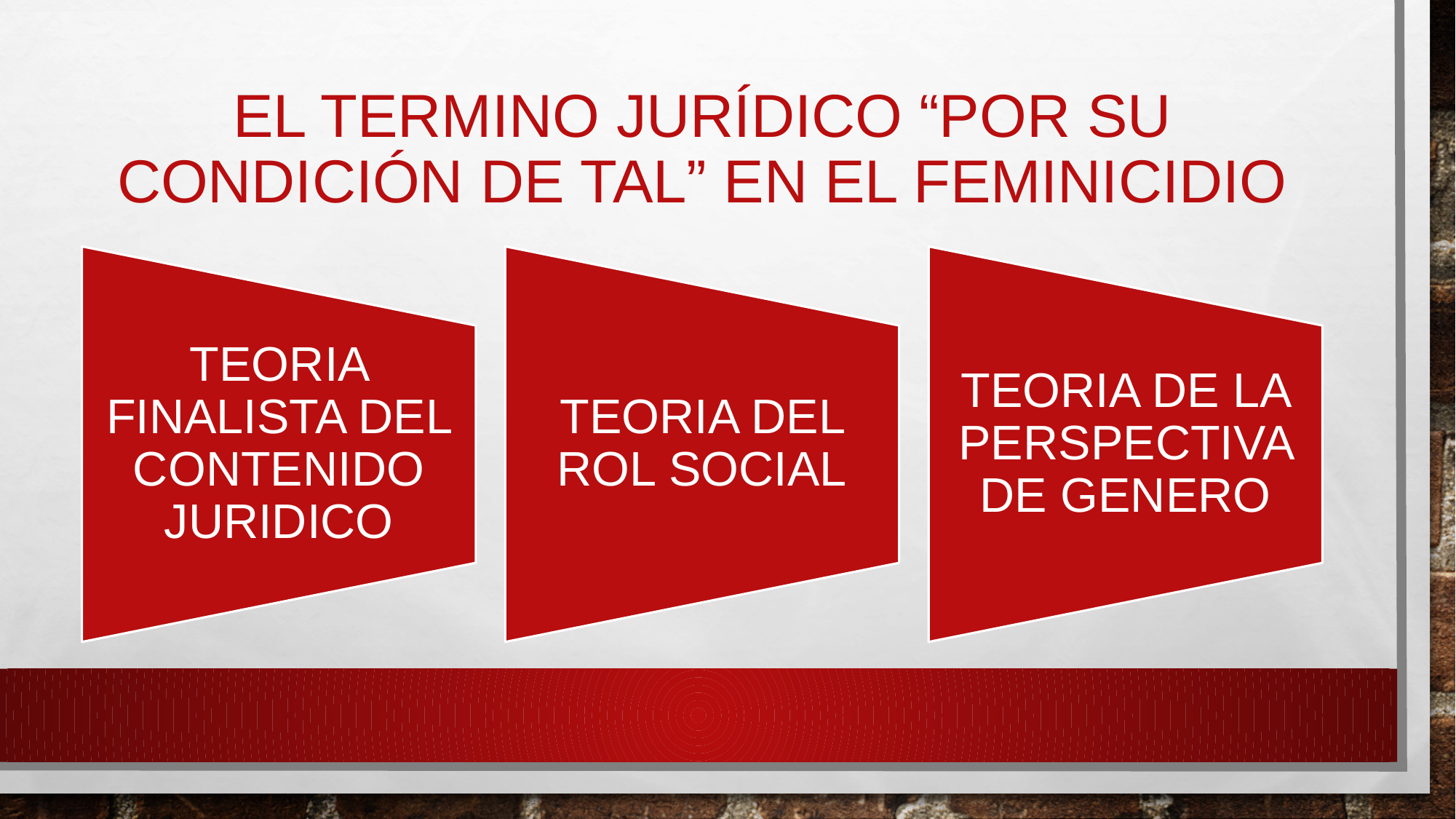

# El termino jurídico “por su condición de tal” en el feminicidio
TEORIA FINALISTA DEL CONTENIDO JURIDICO
TEORIA DEL ROL SOCIAL
TEORIA DE LA PERSPECTIVA DE GENERO